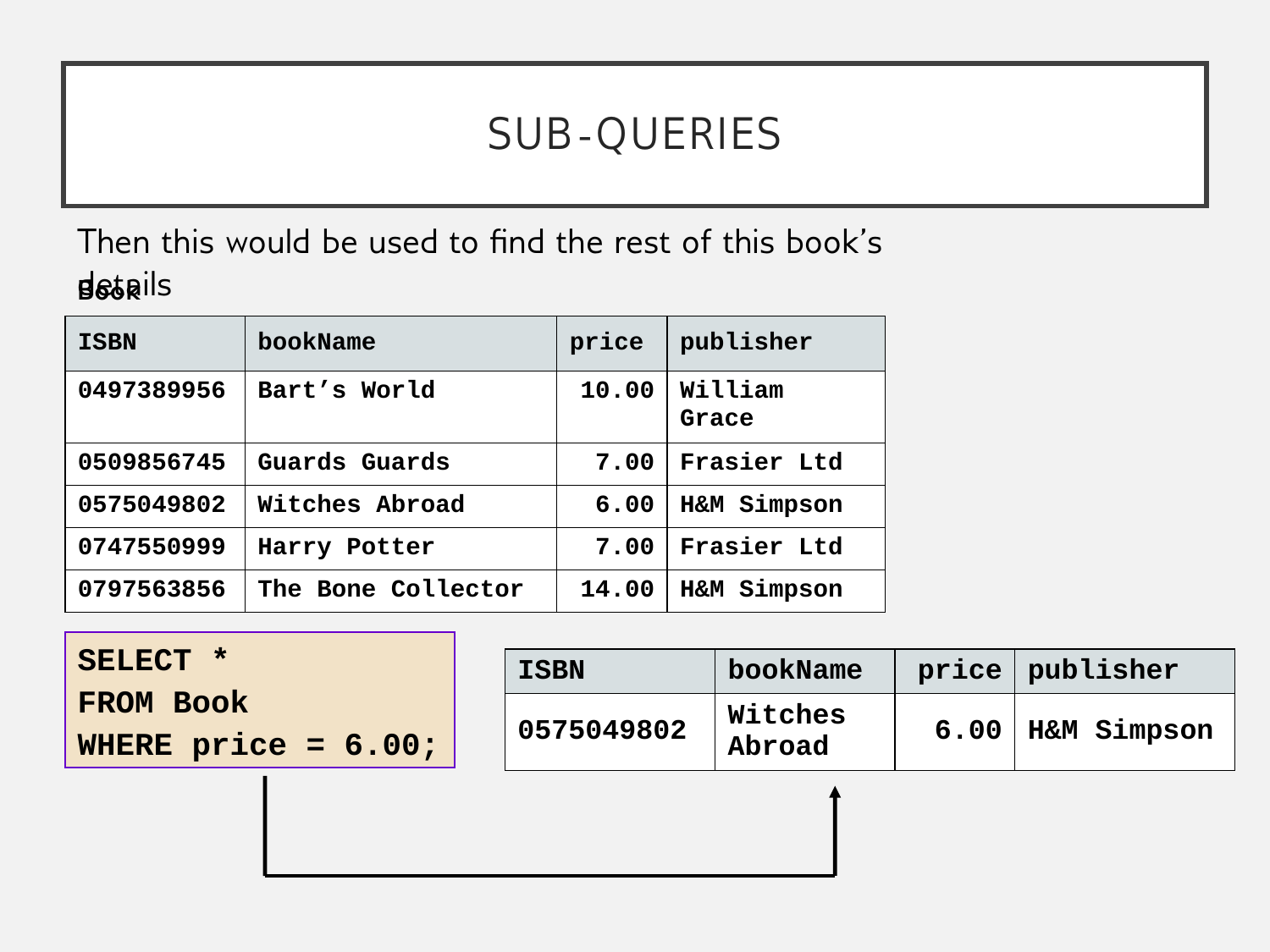

# Sub-queries
Then this would be used to find the rest of this book’s details
Book
| ISBN | bookName | price | publisher |
| --- | --- | --- | --- |
| 0497389956 | Bart’s World | 10.00 | William Grace |
| 0509856745 | Guards Guards | 7.00 | Frasier Ltd |
| 0575049802 | Witches Abroad | 6.00 | H&M Simpson |
| 0747550999 | Harry Potter | 7.00 | Frasier Ltd |
| 0797563856 | The Bone Collector | 14.00 | H&M Simpson |
SELECT *
FROM Book
WHERE price = 6.00;
| ISBN | bookName | price | publisher |
| --- | --- | --- | --- |
| 0575049802 | Witches Abroad | 6.00 | H&M Simpson |